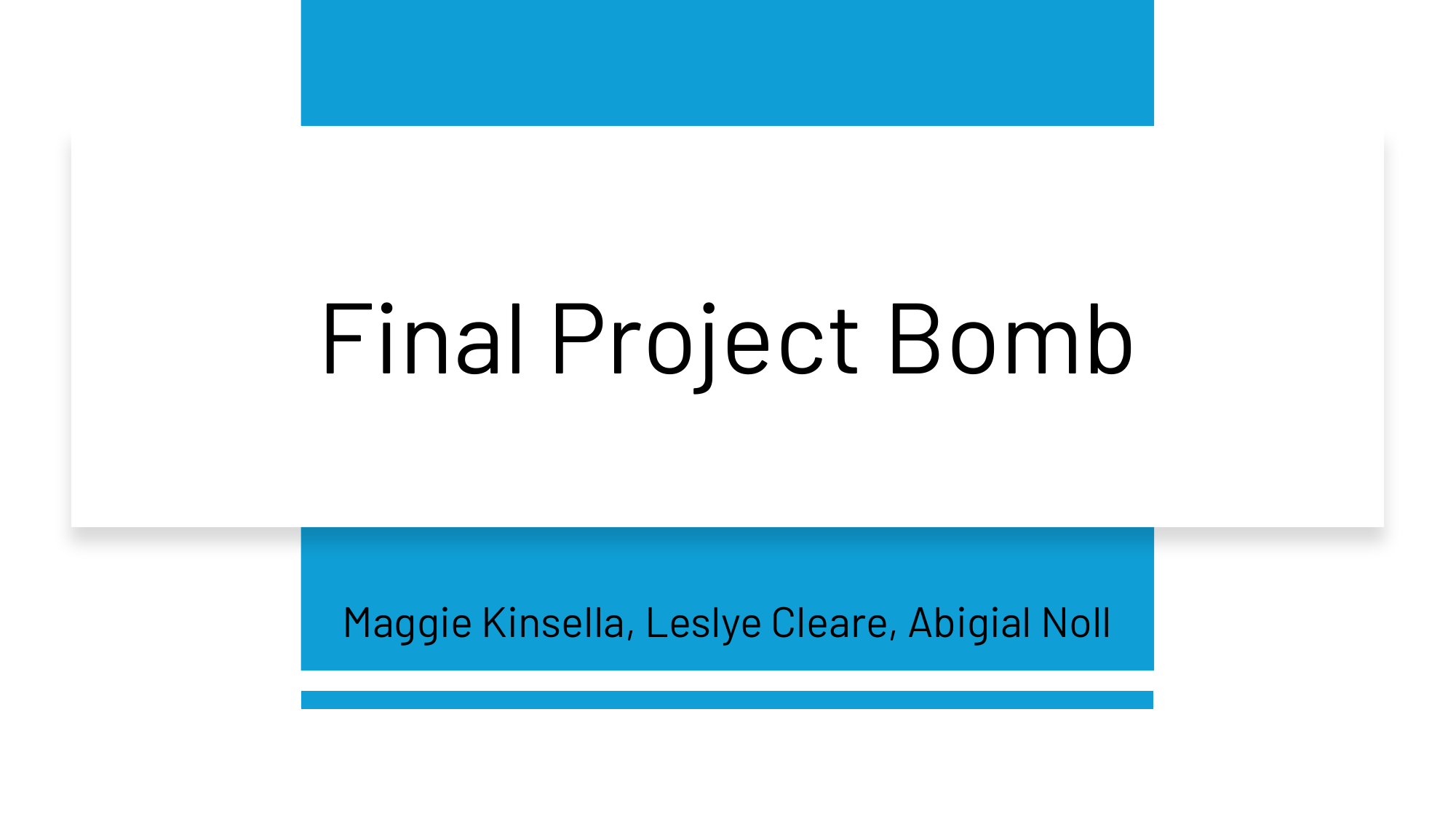

# Final Project Bomb
Maggie Kinsella, Leslye Cleare, Abigial Noll